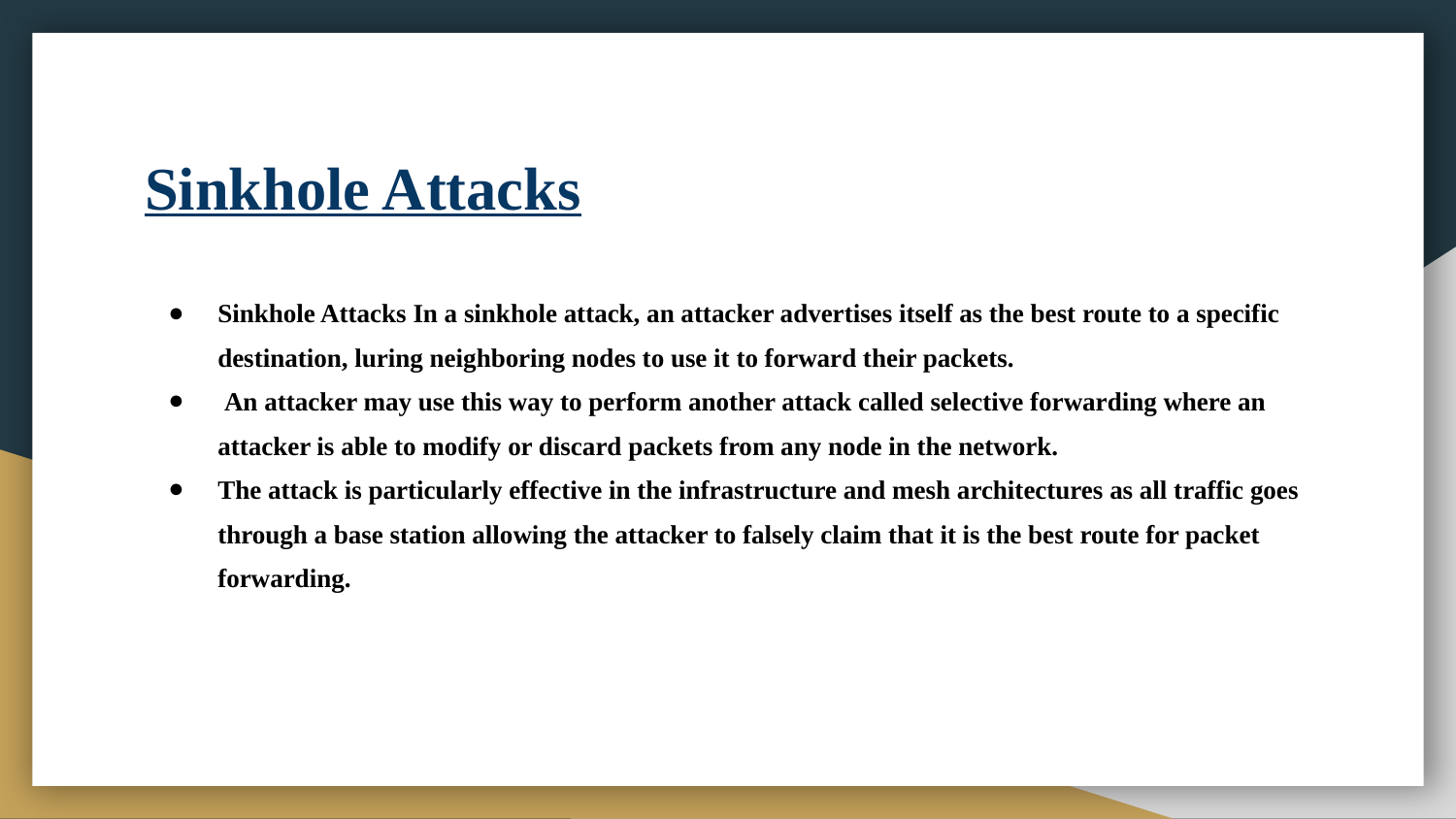

# Sinkhole Attacks
Sinkhole Attacks In a sinkhole attack, an attacker advertises itself as the best route to a specific destination, luring neighboring nodes to use it to forward their packets.
 An attacker may use this way to perform another attack called selective forwarding where an attacker is able to modify or discard packets from any node in the network.
The attack is particularly effective in the infrastructure and mesh architectures as all traffic goes through a base station allowing the attacker to falsely claim that it is the best route for packet forwarding.